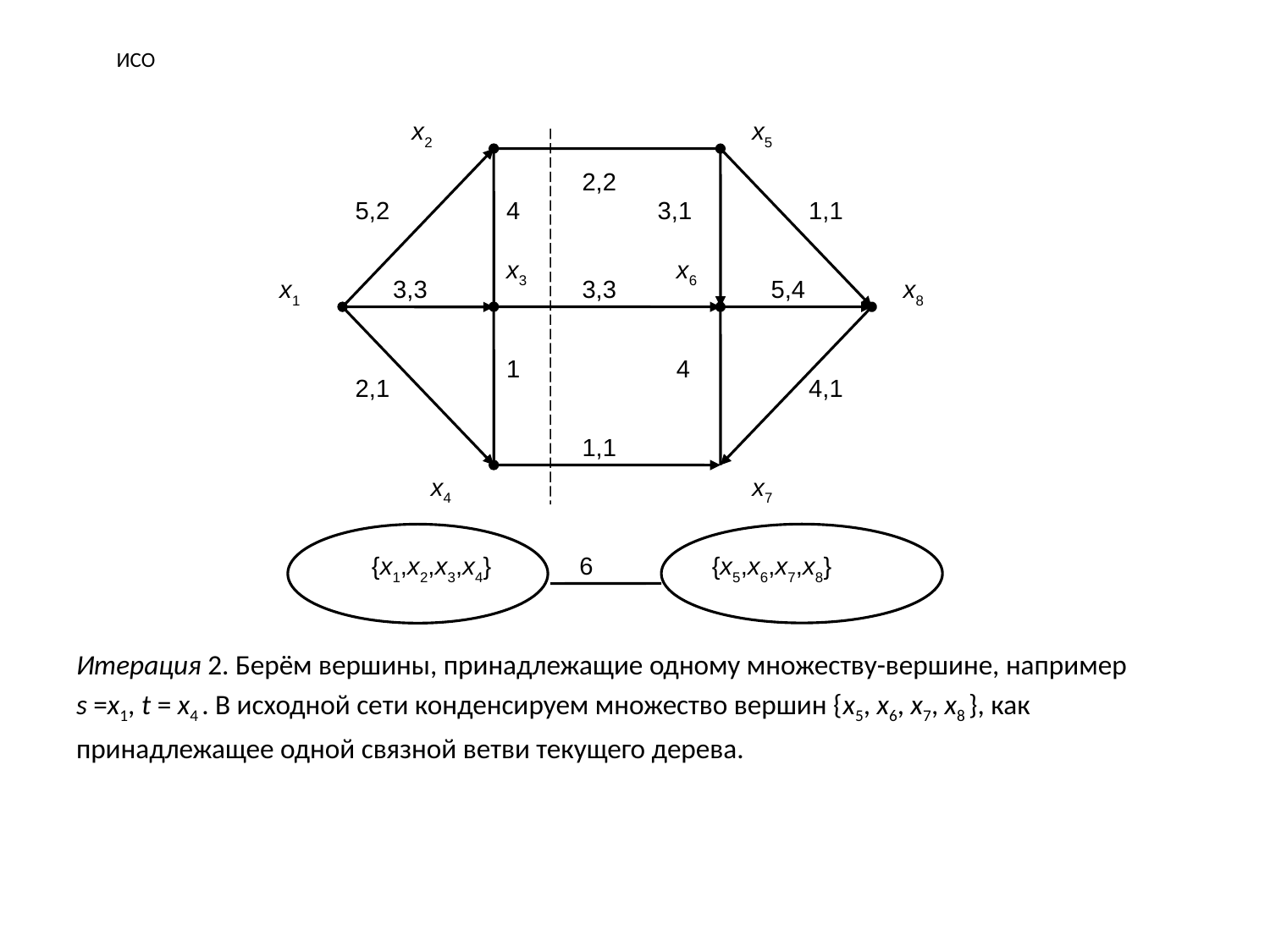

# ИСО

Итерация 2. Берём вершины, принадлежащие одному множеству-вершине, например
s =x1, t = x4 . В исходной сети конденсируем множество вершин {x5, x6, x7, x8 }, как
принадлежащее одной связной ветви текущего дерева.

x2
x5

2,2
5,2
4
3,1
1,1
x3
x6
x1
3,3
3,3
5,4
x8

1
4
2,1
4,1
1,1
x4

x7

{x1,x2,x3,x4}
6
{x5,x6,x7,x8}